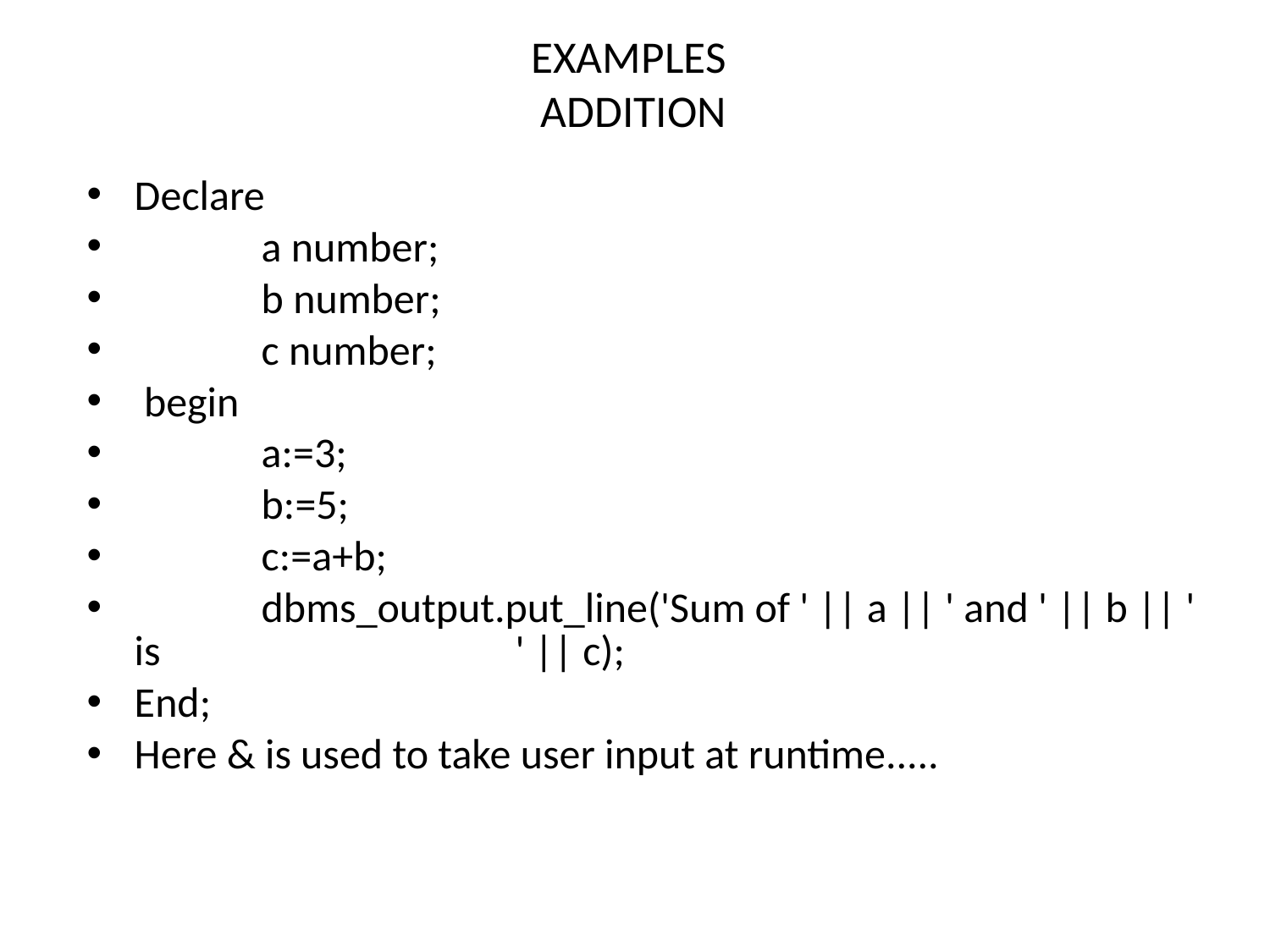

# EXAMPLES ADDITION
Declare
 	a number;
	b number;
	c number;
 begin
 	a:=3;
 	b:=5;
	c:=a+b;
	dbms_output.put_line('Sum of ' || a || ' and ' || b || ' is 			' || c);
End;
Here & is used to take user input at runtime.....